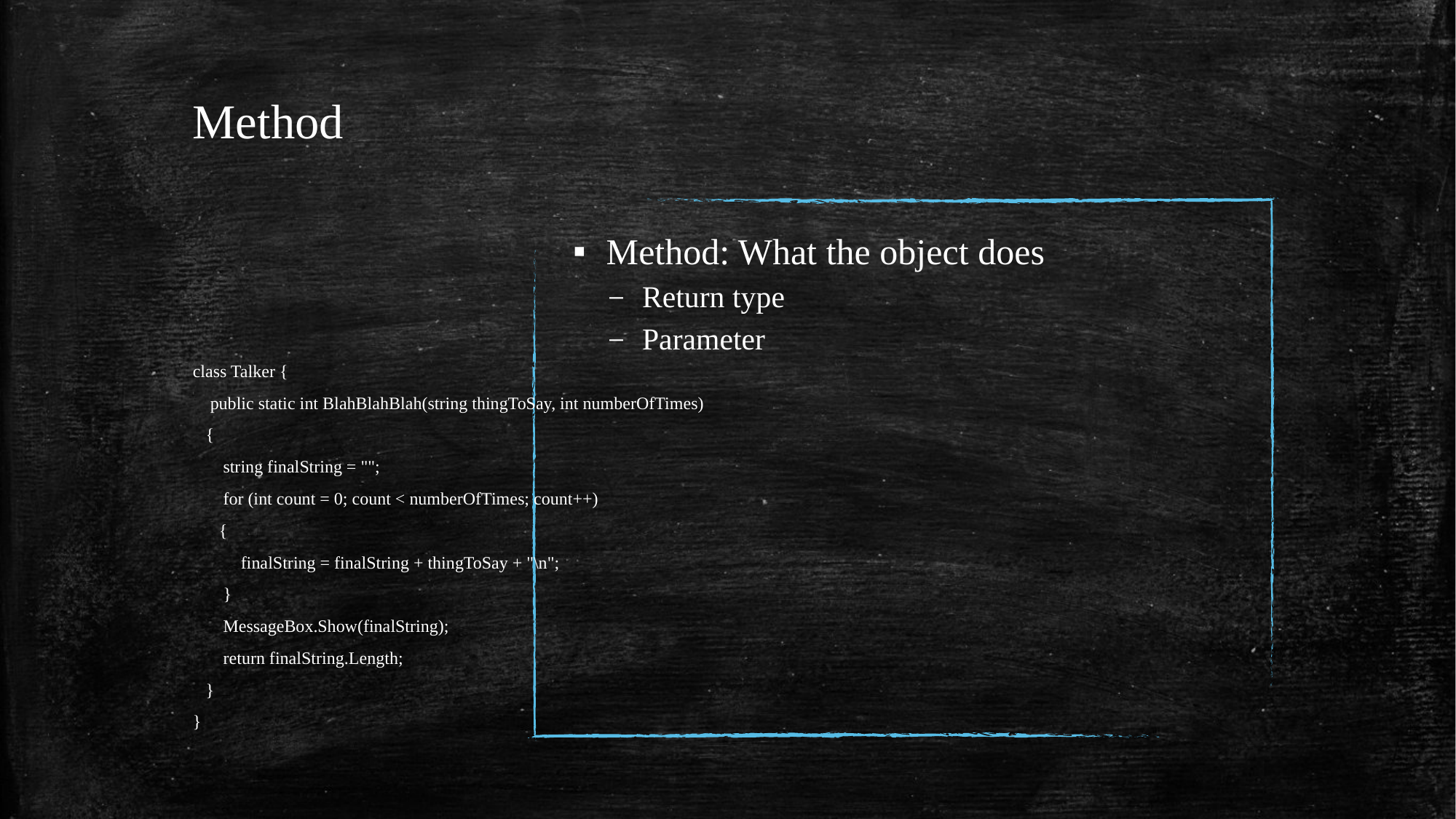

# Method
Method: What the object does
Return type
Parameter
class Talker {
    public static int BlahBlahBlah(string thingToSay, int numberOfTimes)
   {
       string finalString = "";
       for (int count = 0; count < numberOfTimes; count++)
      {
           finalString = finalString + thingToSay + "\n";
       }
       MessageBox.Show(finalString);
       return finalString.Length;
   }
}